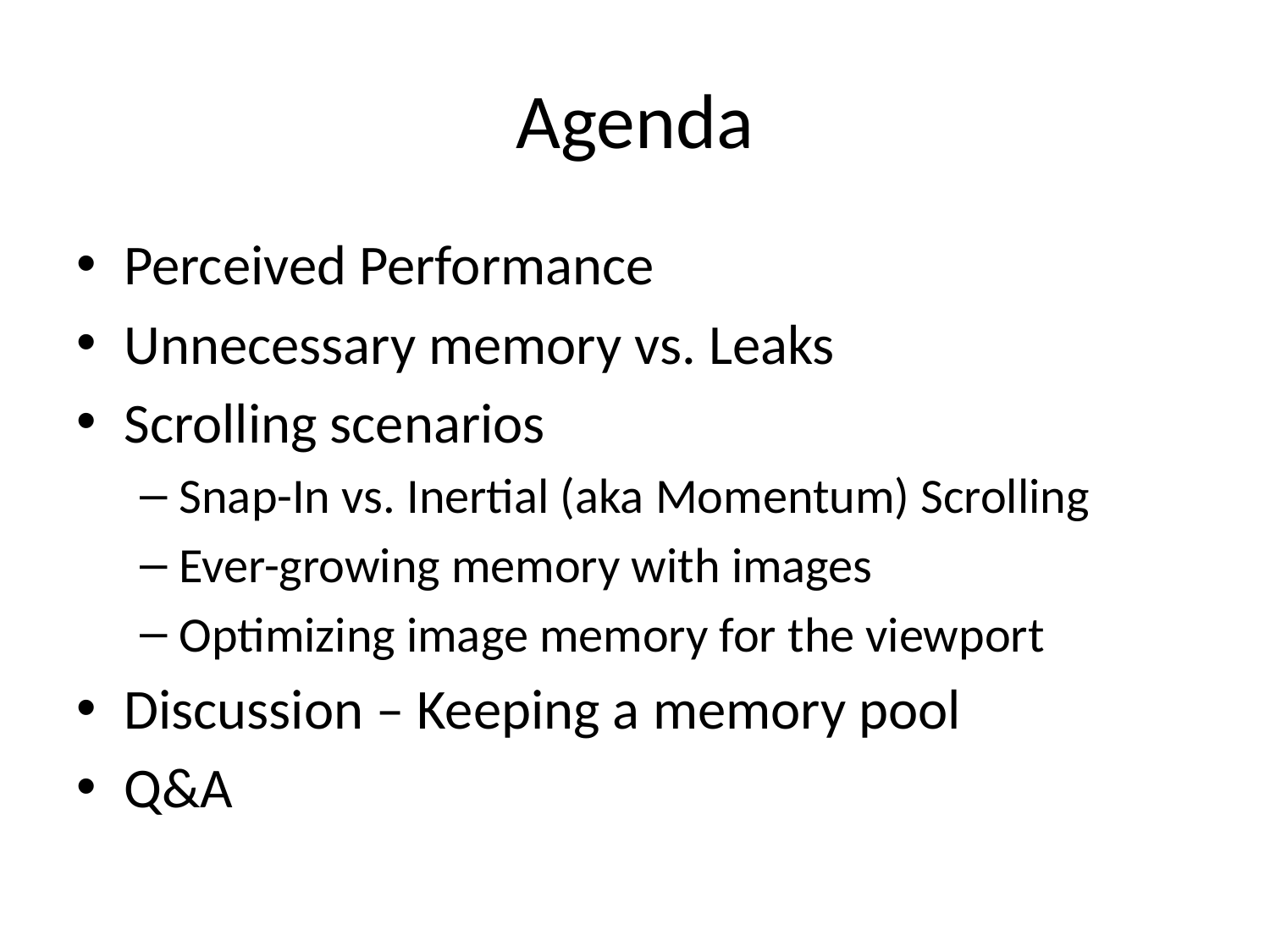

# Agenda
Perceived Performance
Unnecessary memory vs. Leaks
Scrolling scenarios
Snap-In vs. Inertial (aka Momentum) Scrolling
Ever-growing memory with images
Optimizing image memory for the viewport
Discussion – Keeping a memory pool
Q&A